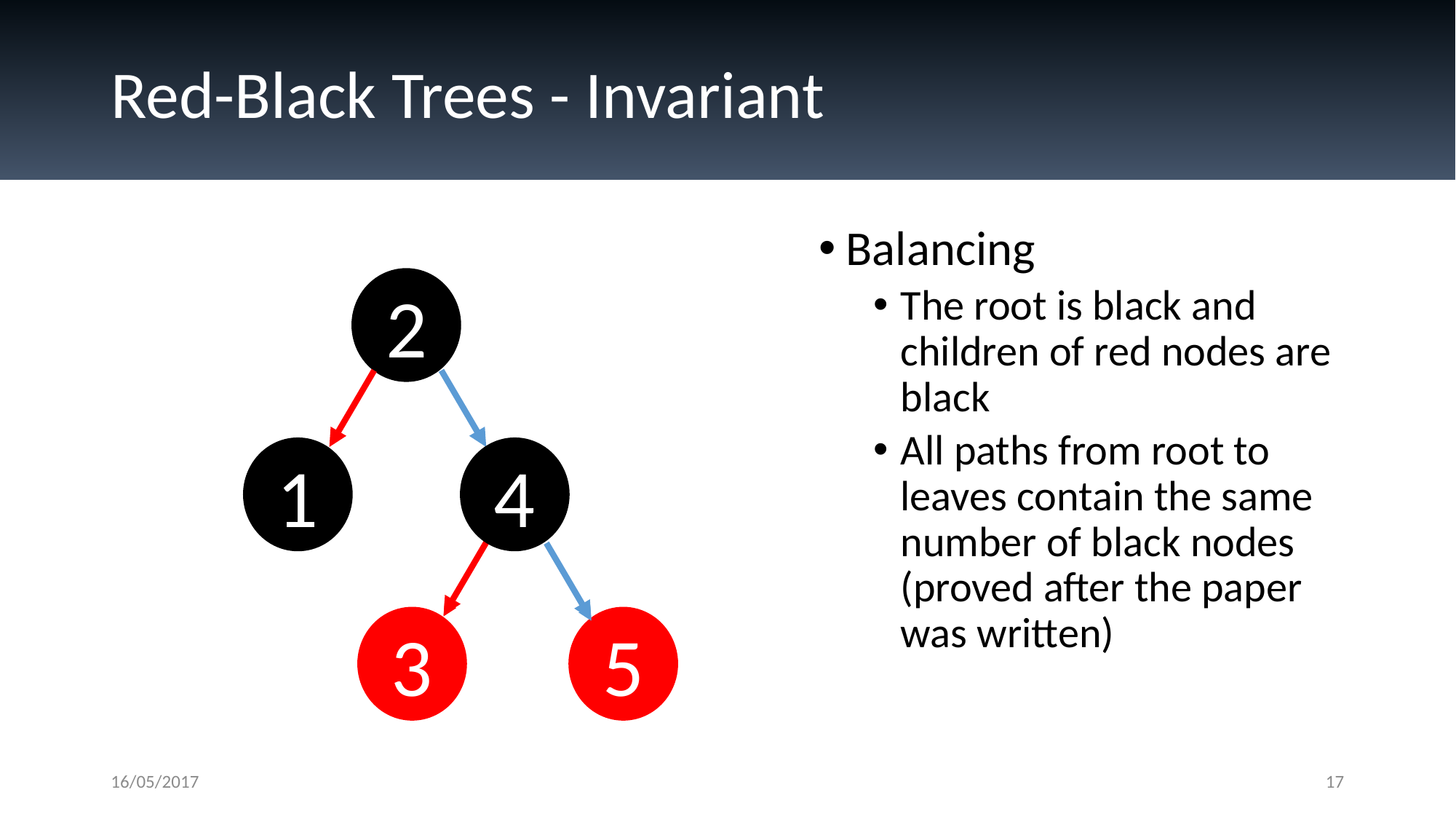

# Red-Black Trees - Invariant
Balancing
The root is black and children of red nodes are black
All paths from root to leaves contain the same number of black nodes (proved after the paper was written)
2
1
4
3
5
16/05/2017
17